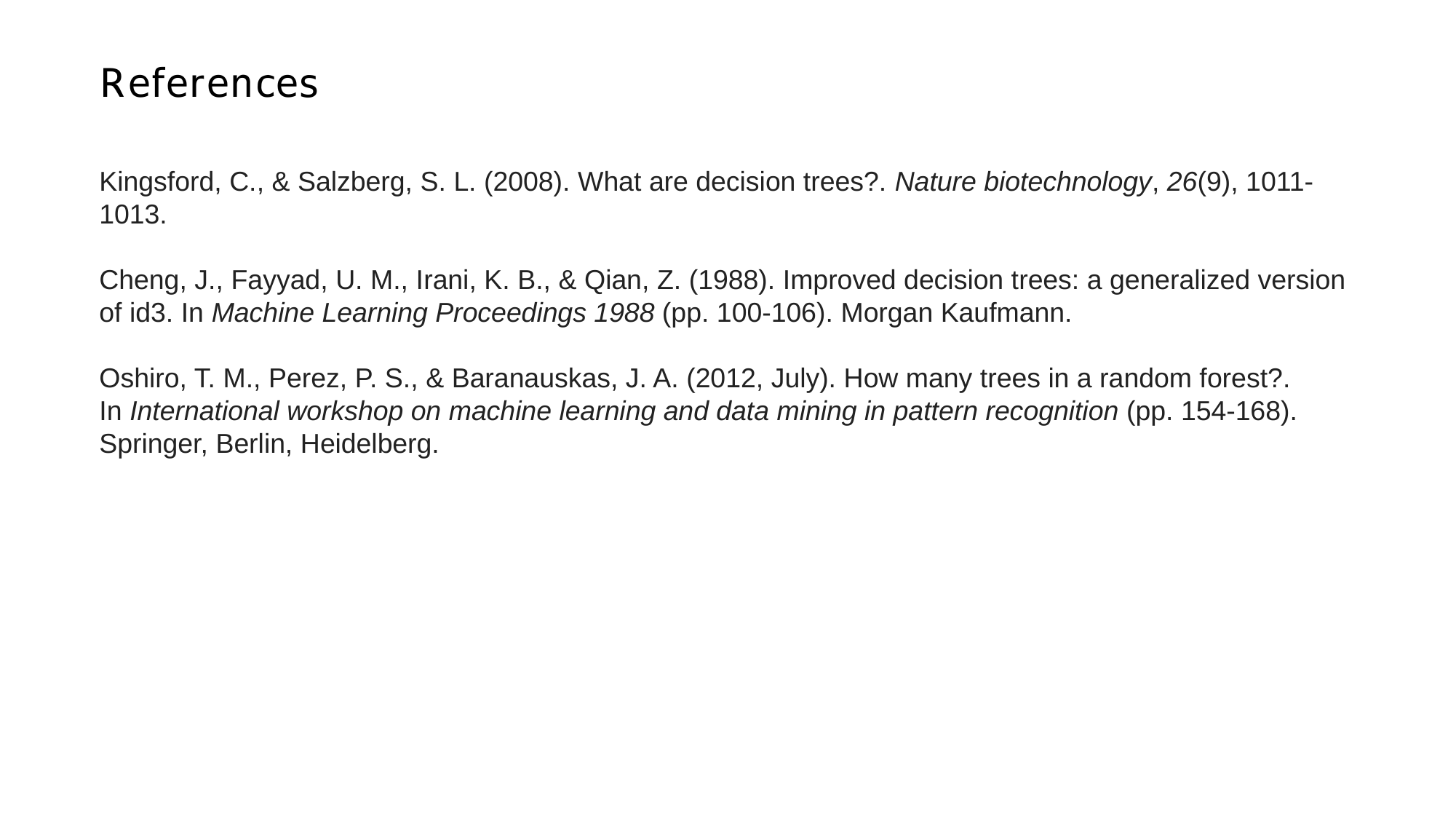

References
Kingsford, C., & Salzberg, S. L. (2008). What are decision trees?. Nature biotechnology, 26(9), 1011-1013.

Cheng, J., Fayyad, U. M., Irani, K. B., & Qian, Z. (1988). Improved decision trees: a generalized version of id3. In Machine Learning Proceedings 1988 (pp. 100-106). Morgan Kaufmann.

Oshiro, T. M., Perez, P. S., & Baranauskas, J. A. (2012, July). How many trees in a random forest?. In International workshop on machine learning and data mining in pattern recognition (pp. 154-168). Springer, Berlin, Heidelberg.